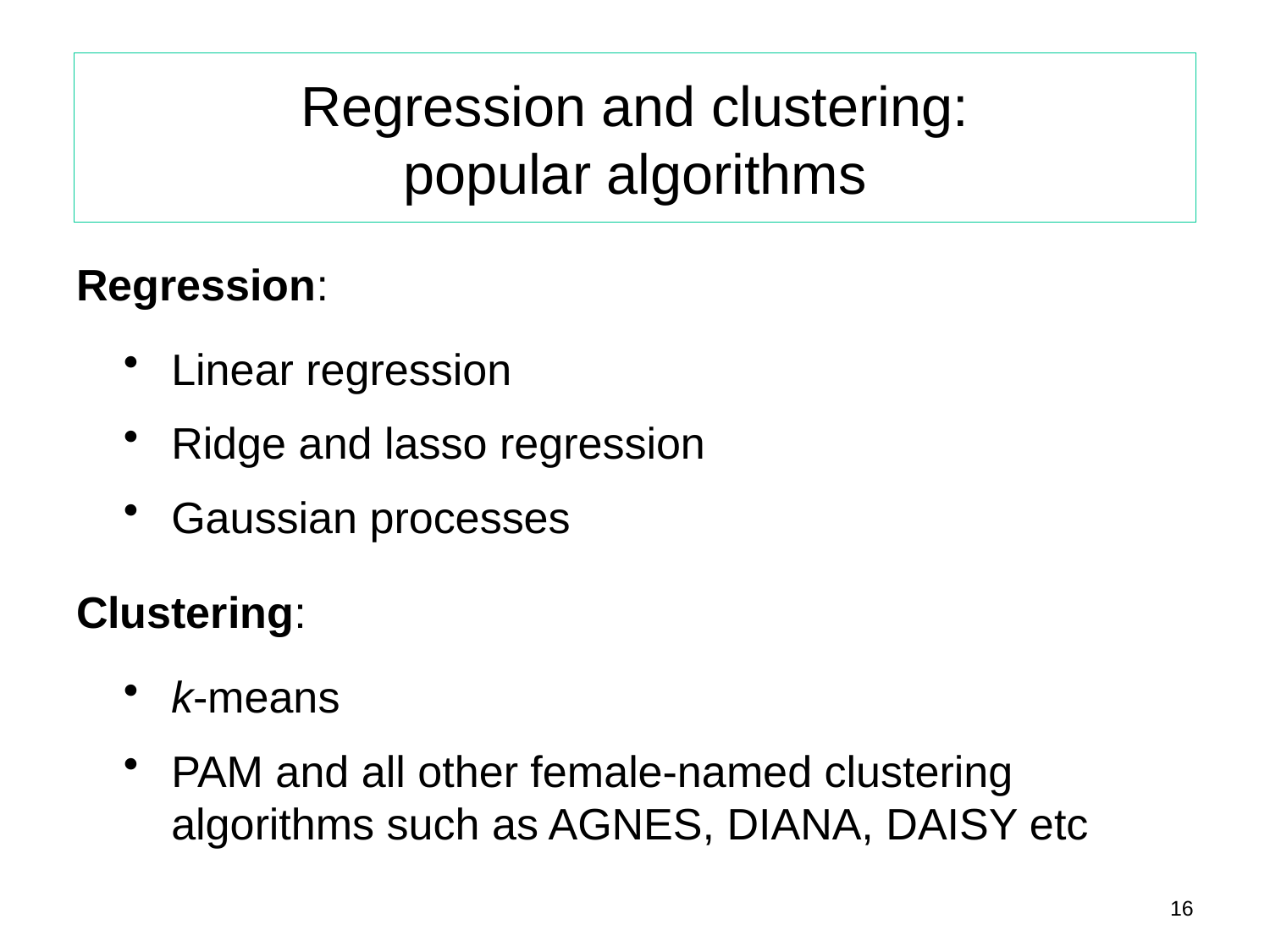

# Regression and clustering: popular algorithms
Regression:
Linear regression
Ridge and lasso regression
Gaussian processes
Clustering:
k-means
PAM and all other female-named clustering algorithms such as AGNES, DIANA, DAISY etc
16